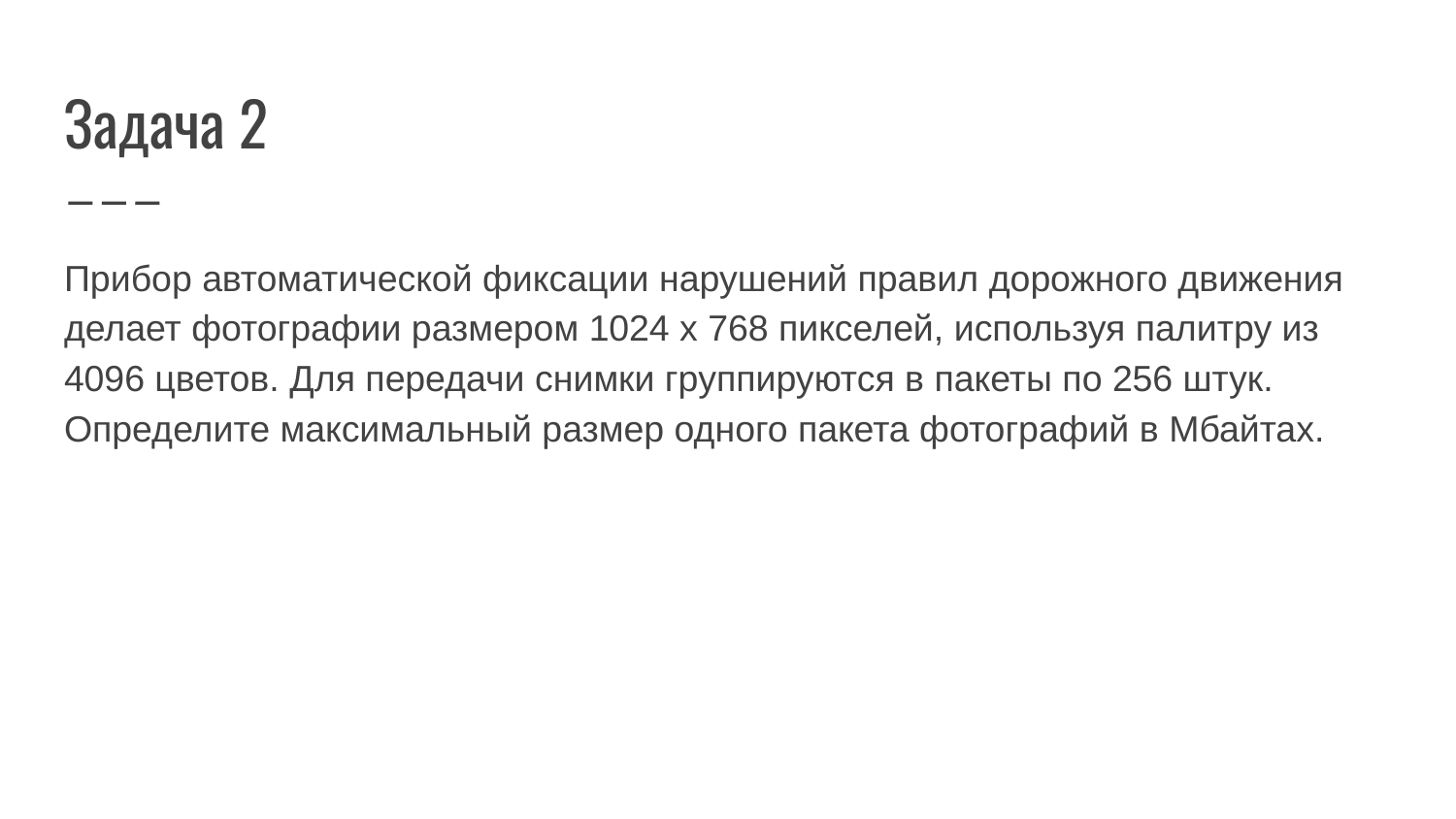

# Задача 2
Прибор автоматической фиксации нарушений правил дорожного движения делает фотографии размером 1024 x 768 пикселей, используя палитру из 4096 цветов. Для передачи снимки группируются в пакеты по 256 штук. Определите максимальный размер одного пакета фотографий в Мбайтах.